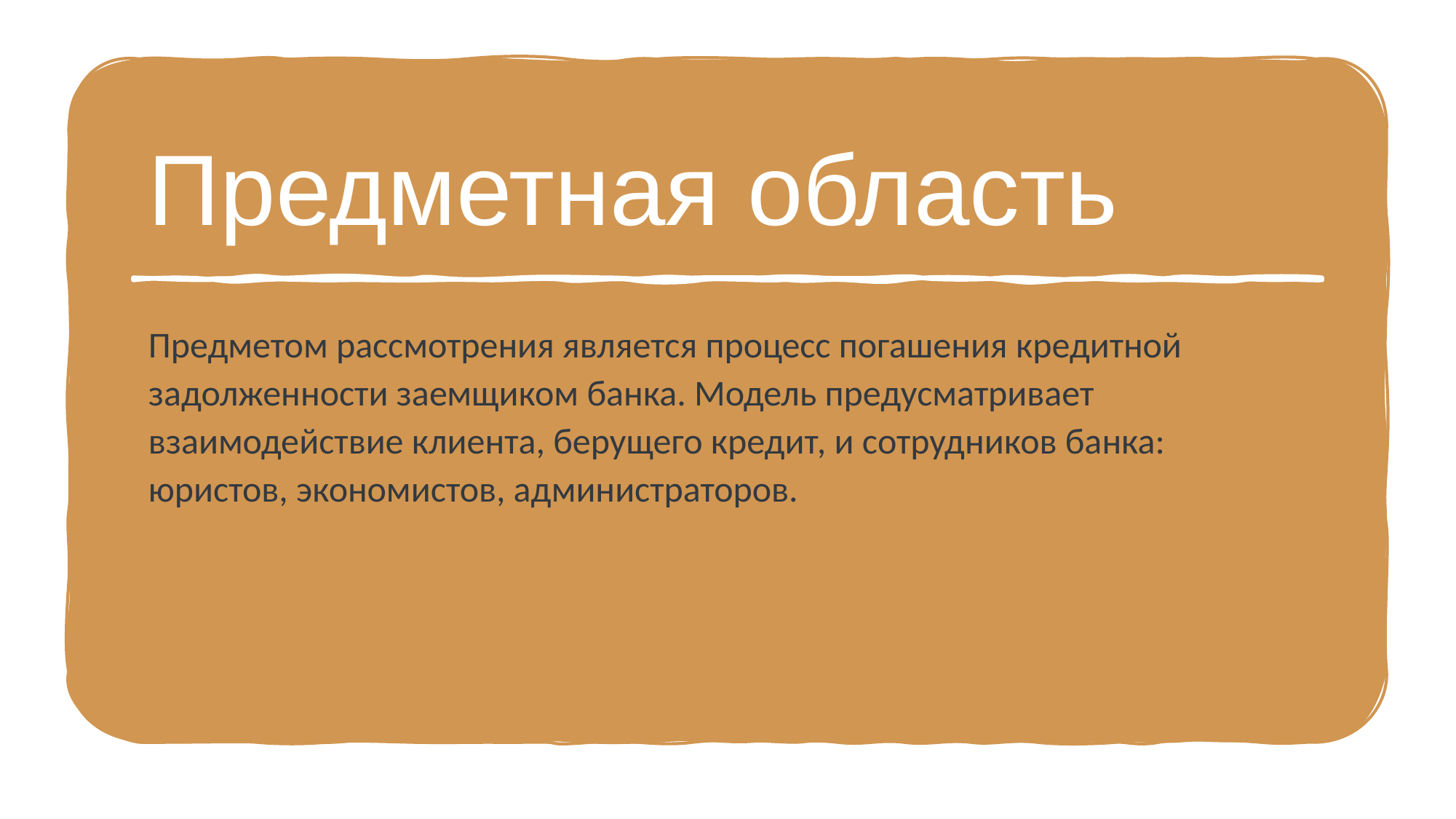

# Предметная область

Предметом рассмотрения является процесс погашения кредитной задолженности заемщиком банка. Модель предусматривает взаимодействие клиента, берущего кредит, и сотрудников банка: юристов, экономистов, администраторов.